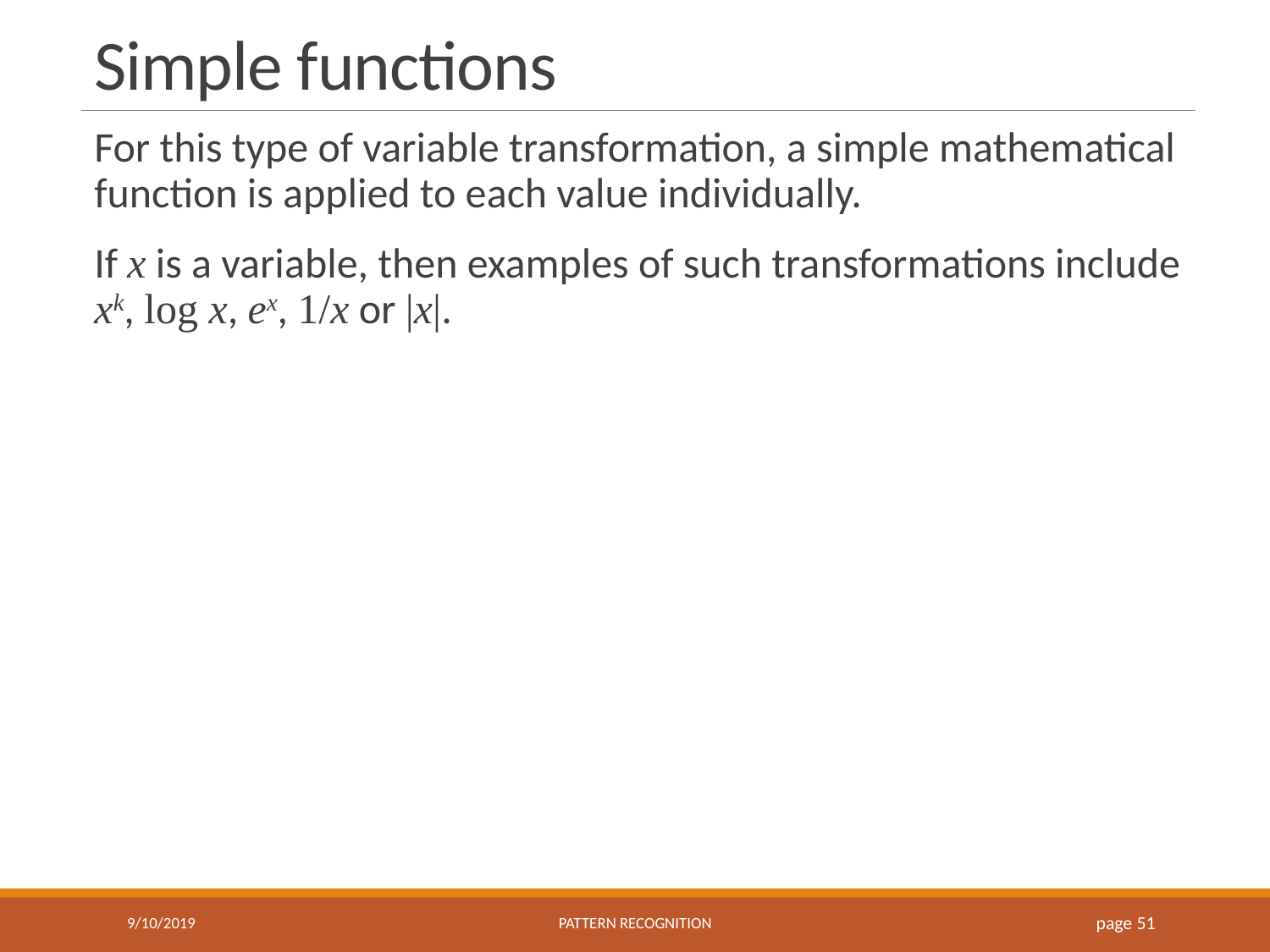

# Simple functions
For this type of variable transformation, a simple mathematical function is applied to each value individually.
If x is a variable, then examples of such transformations include xk, log x, ex, 1/x or |x|.
9/10/2019
Pattern recognition
page 51